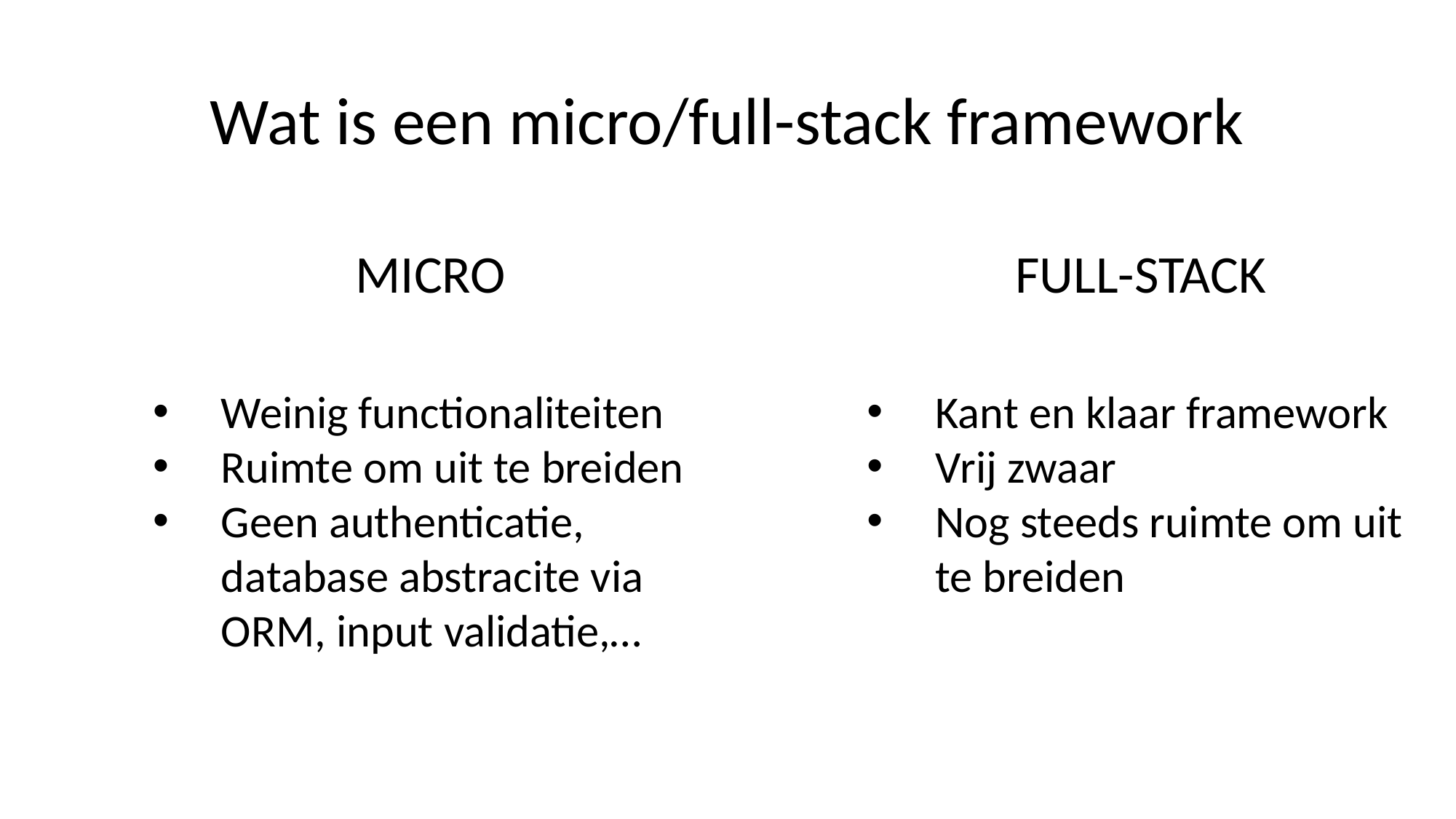

# Wat is een micro/full-stack framework
MICRO
FULL-STACK
Weinig functionaliteiten
Ruimte om uit te breiden
Geen authenticatie, database abstracite via ORM, input validatie,…
Kant en klaar framework
Vrij zwaar
Nog steeds ruimte om uit te breiden